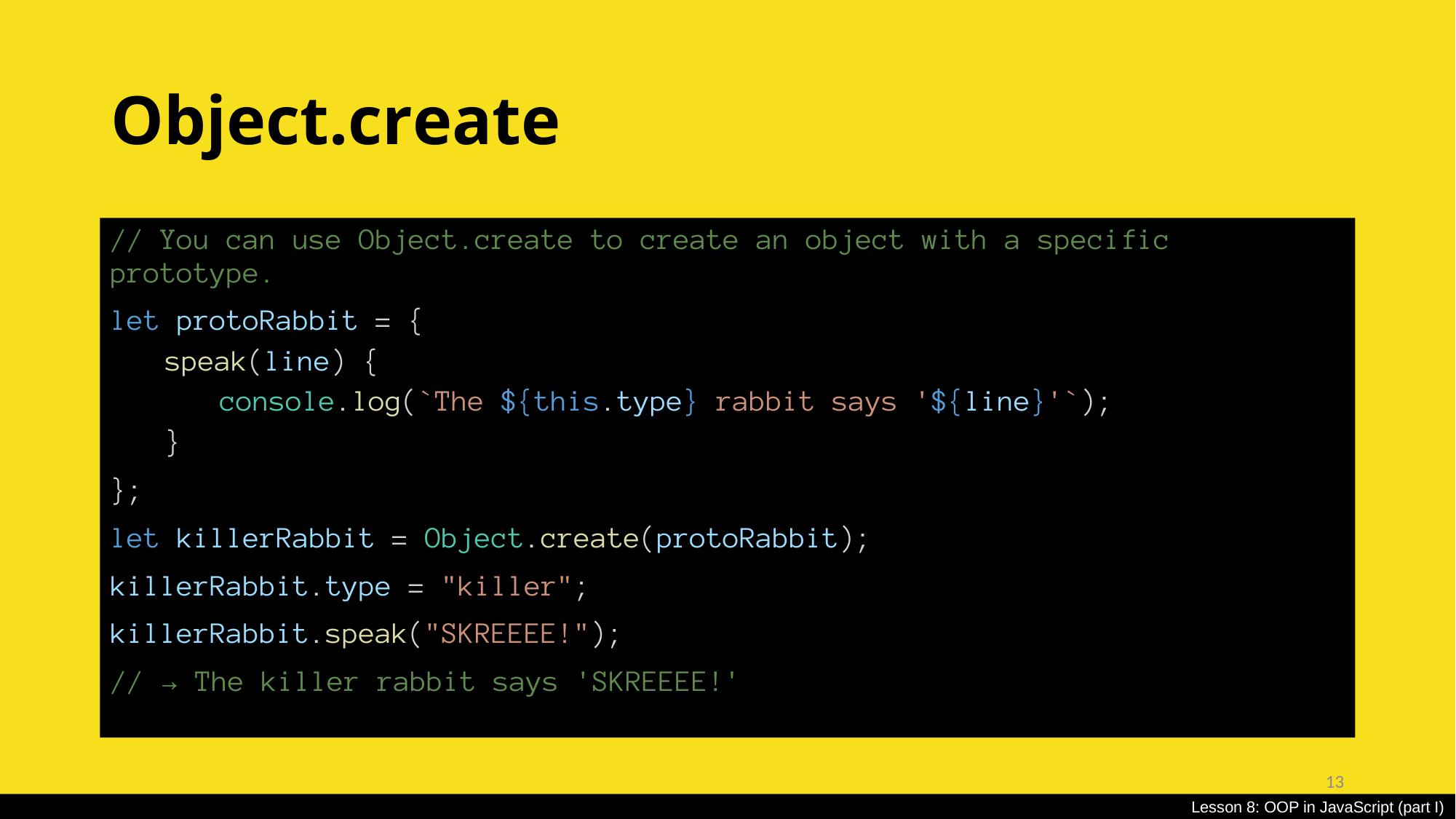

# Object.create
// You can use Object.create to create an object with a specific prototype.
let protoRabbit = {
speak(line) {
console.log(`The ${this.type} rabbit says '${line}'`);
}
};
let killerRabbit = Object.create(protoRabbit);
killerRabbit.type = "killer";
killerRabbit.speak("SKREEEE!");
// → The killer rabbit says 'SKREEEE!'
13
Lesson 8: OOP in JavaScript (part I)